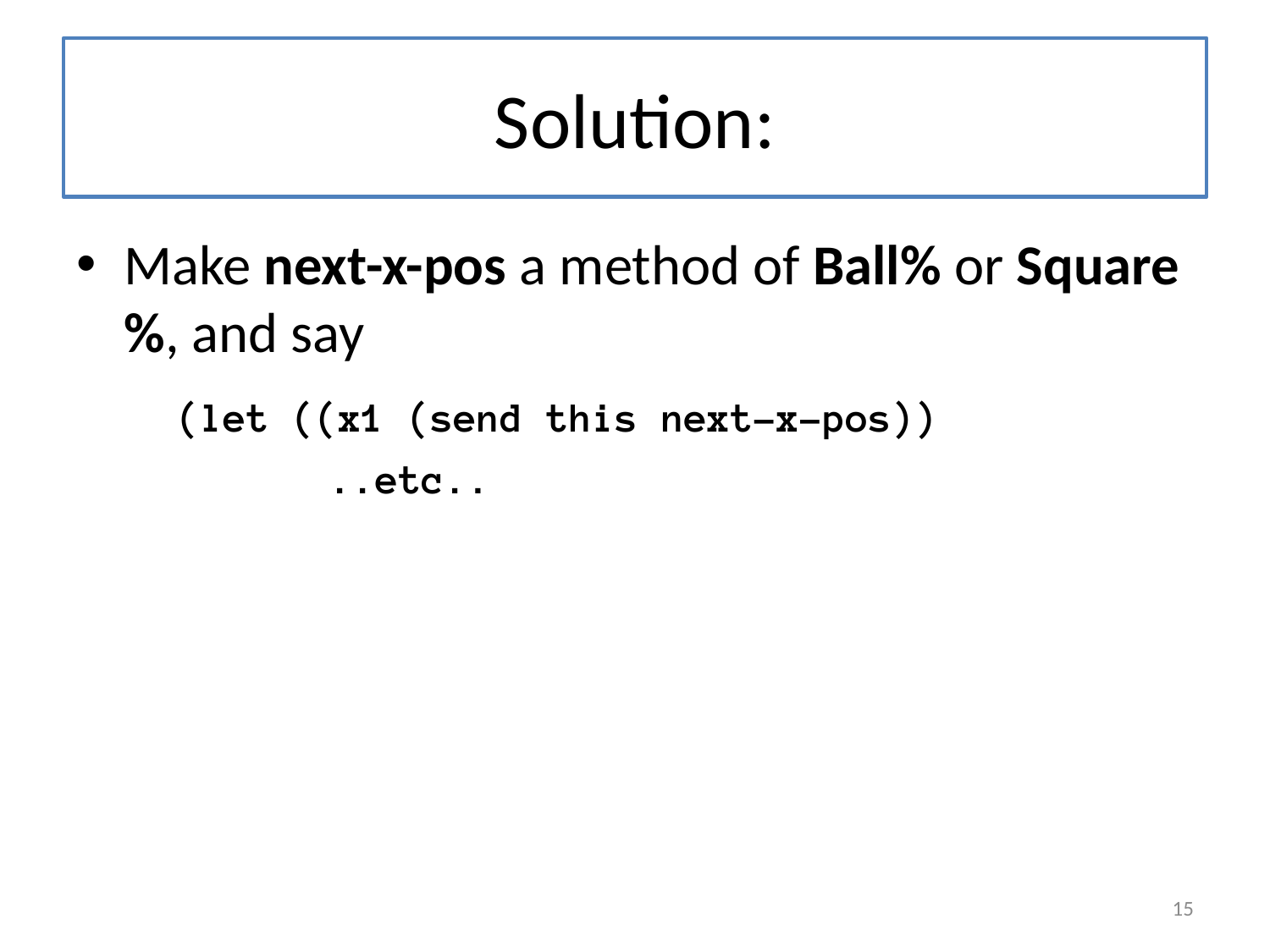

# Solution:
Make next-x-pos a method of Ball% or Square%, and say
        (let ((x1 (send this next-x-pos))
           ..etc..

15